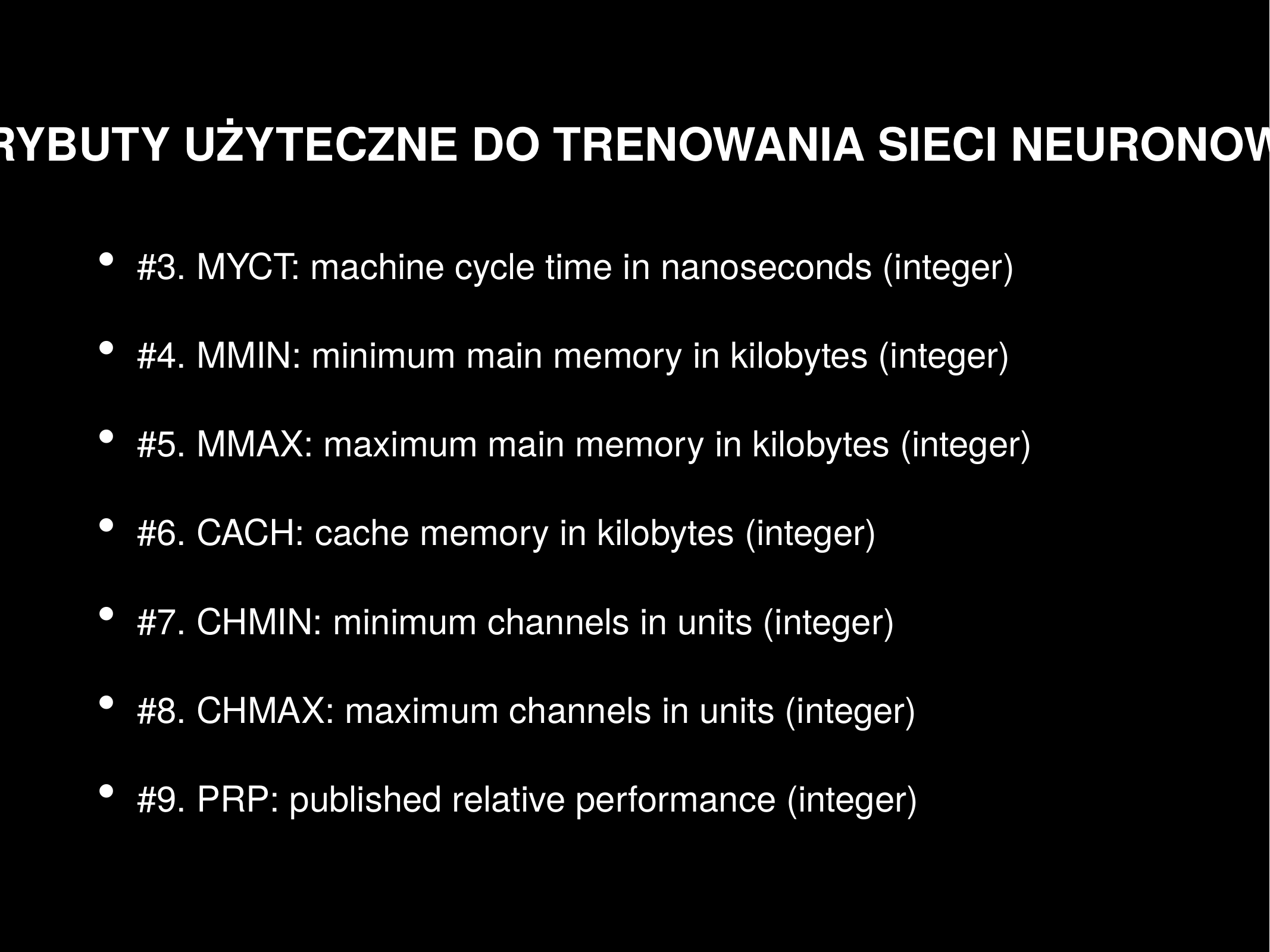

ATRYBUTY UŻYTECZNE DO TRENOWANIA SIECI NEURONOWEJ
#3. MYCT: machine cycle time in nanoseconds (integer)
#4. MMIN: minimum main memory in kilobytes (integer)
#5. MMAX: maximum main memory in kilobytes (integer)
#6. CACH: cache memory in kilobytes (integer)
#7. CHMIN: minimum channels in units (integer)
#8. CHMAX: maximum channels in units (integer)
#9. PRP: published relative performance (integer)